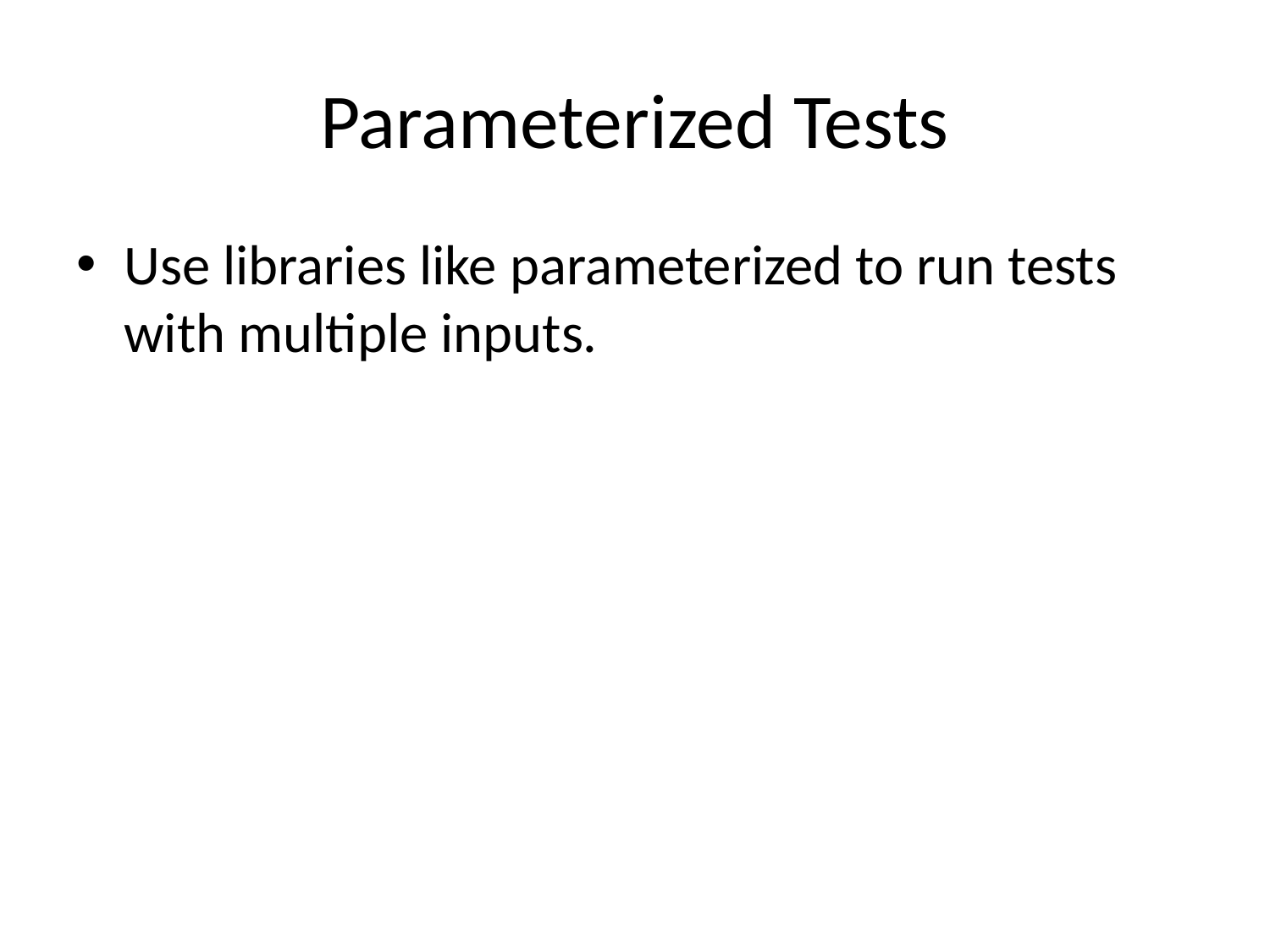

# Parameterized Tests
Use libraries like parameterized to run tests with multiple inputs.